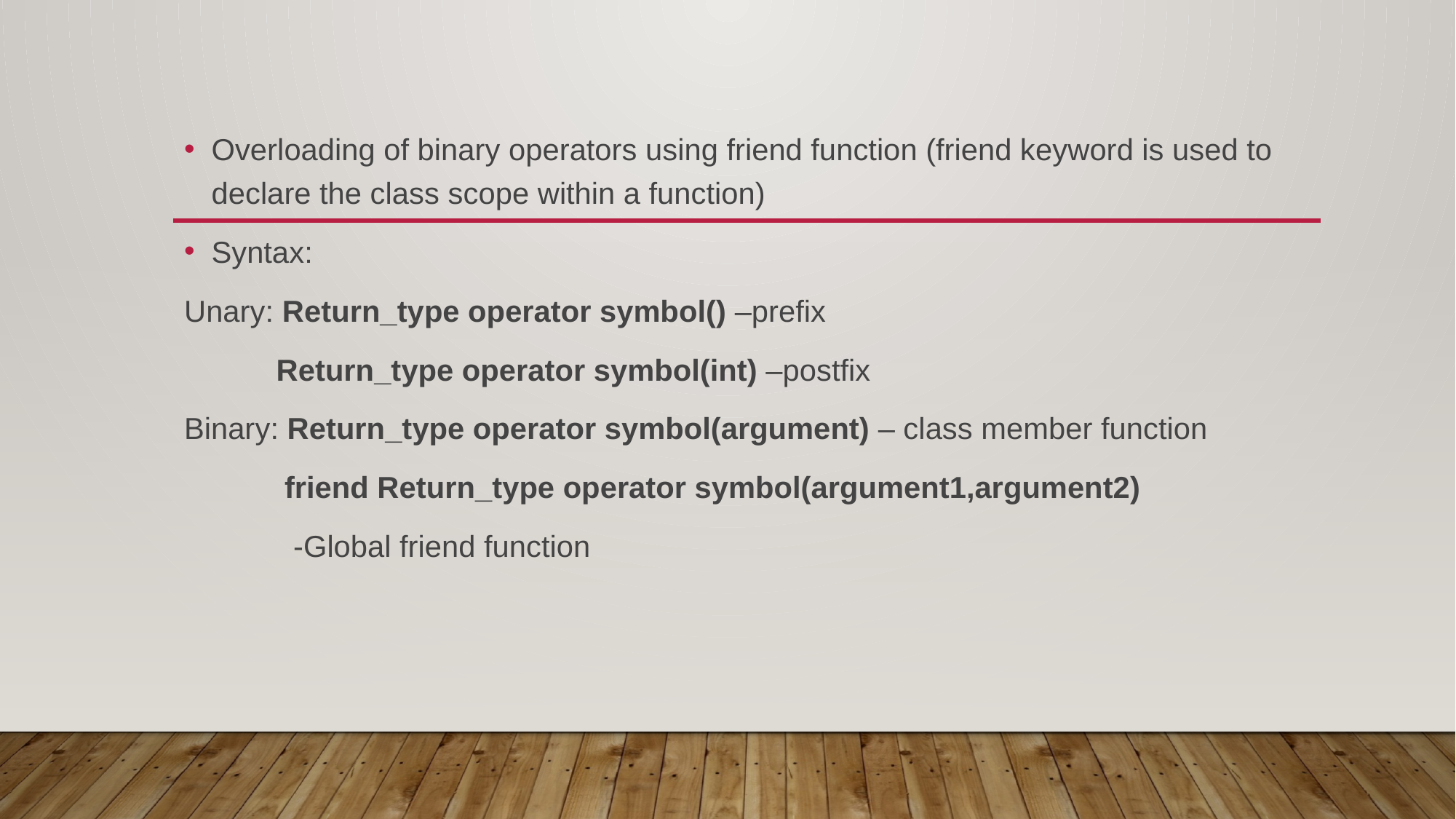

Overloading of binary operators using friend function (friend keyword is used to declare the class scope within a function)
Syntax:
Unary: Return_type operator symbol() –prefix
           Return_type operator symbol(int) –postfix
Binary: Return_type operator symbol(argument) – class member function
            friend Return_type operator symbol(argument1,argument2)
	-Global friend function